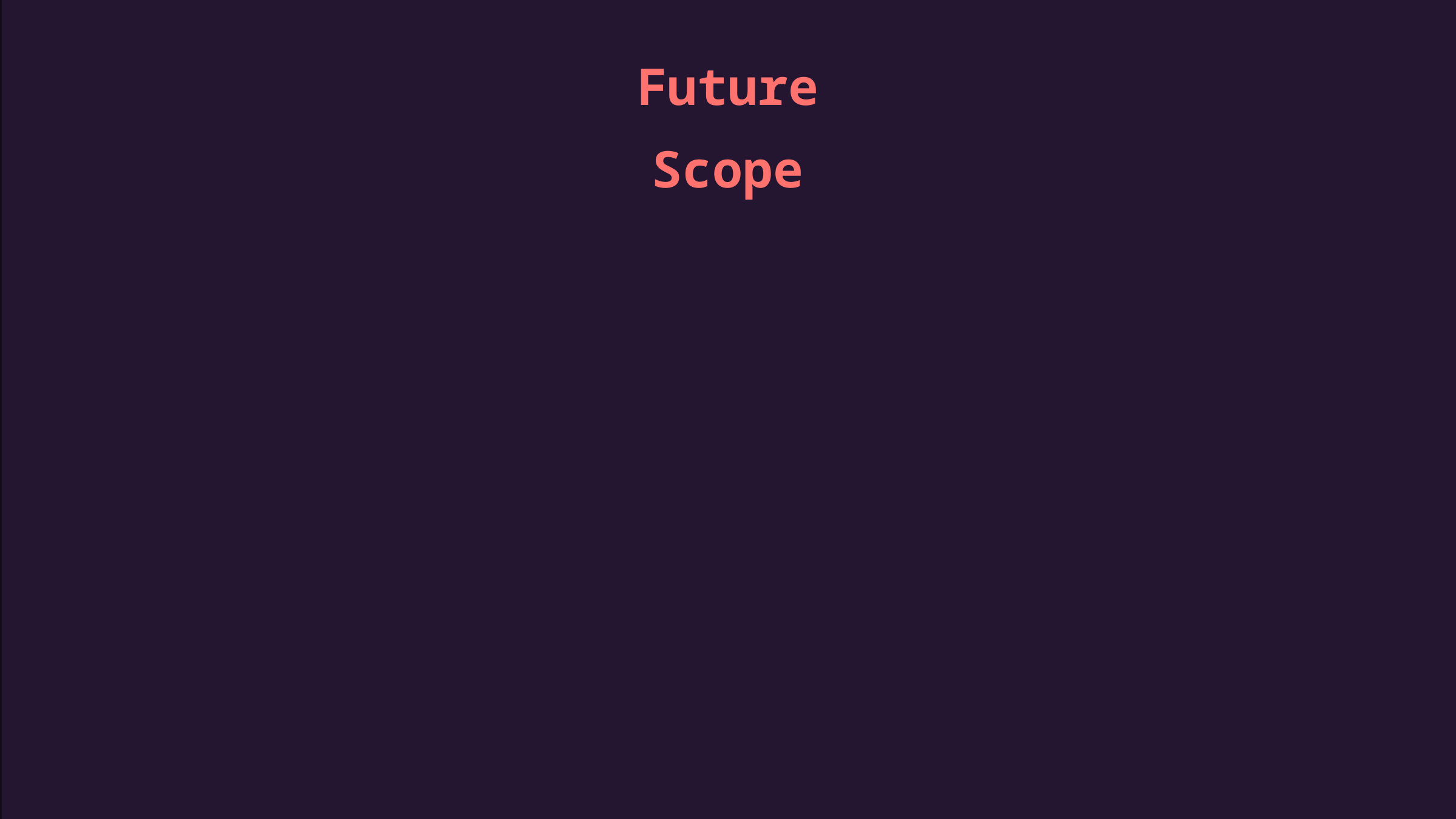

Future Scope

Deepfake detection
Accessing the credibility of different sources, authors & content types
Addressing ethical implications & legal frameworks
Integrating using web development to enhance user experience
Real time fact checking